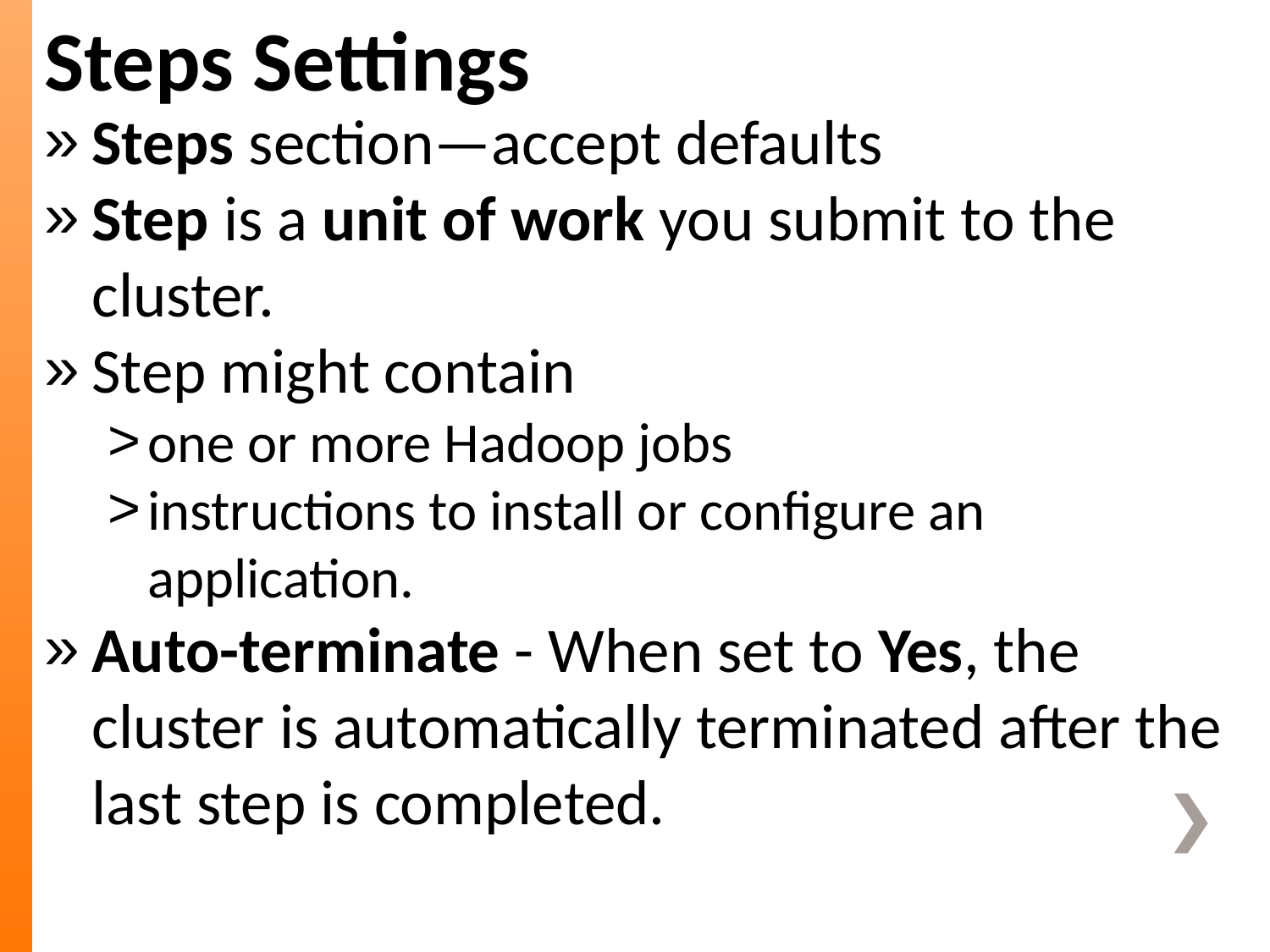

Steps Settings
Steps section—accept defaults
Step is a unit of work you submit to the cluster.
Step might contain
one or more Hadoop jobs
instructions to install or configure an application.
Auto-terminate - When set to Yes, the cluster is automatically terminated after the last step is completed.